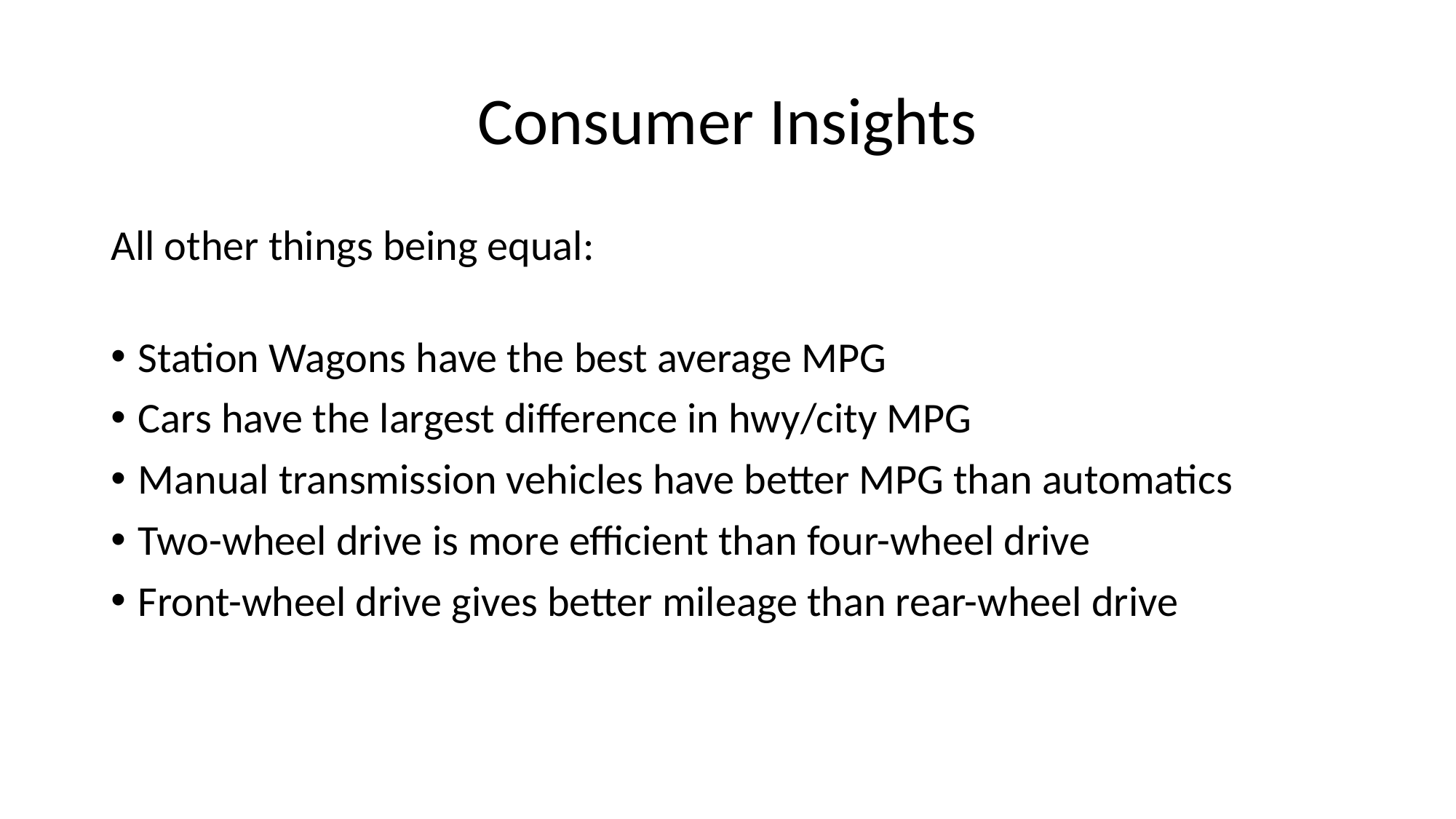

# Consumer Insights
All other things being equal:
Station Wagons have the best average MPG
Cars have the largest difference in hwy/city MPG
Manual transmission vehicles have better MPG than automatics
Two-wheel drive is more efficient than four-wheel drive
Front-wheel drive gives better mileage than rear-wheel drive